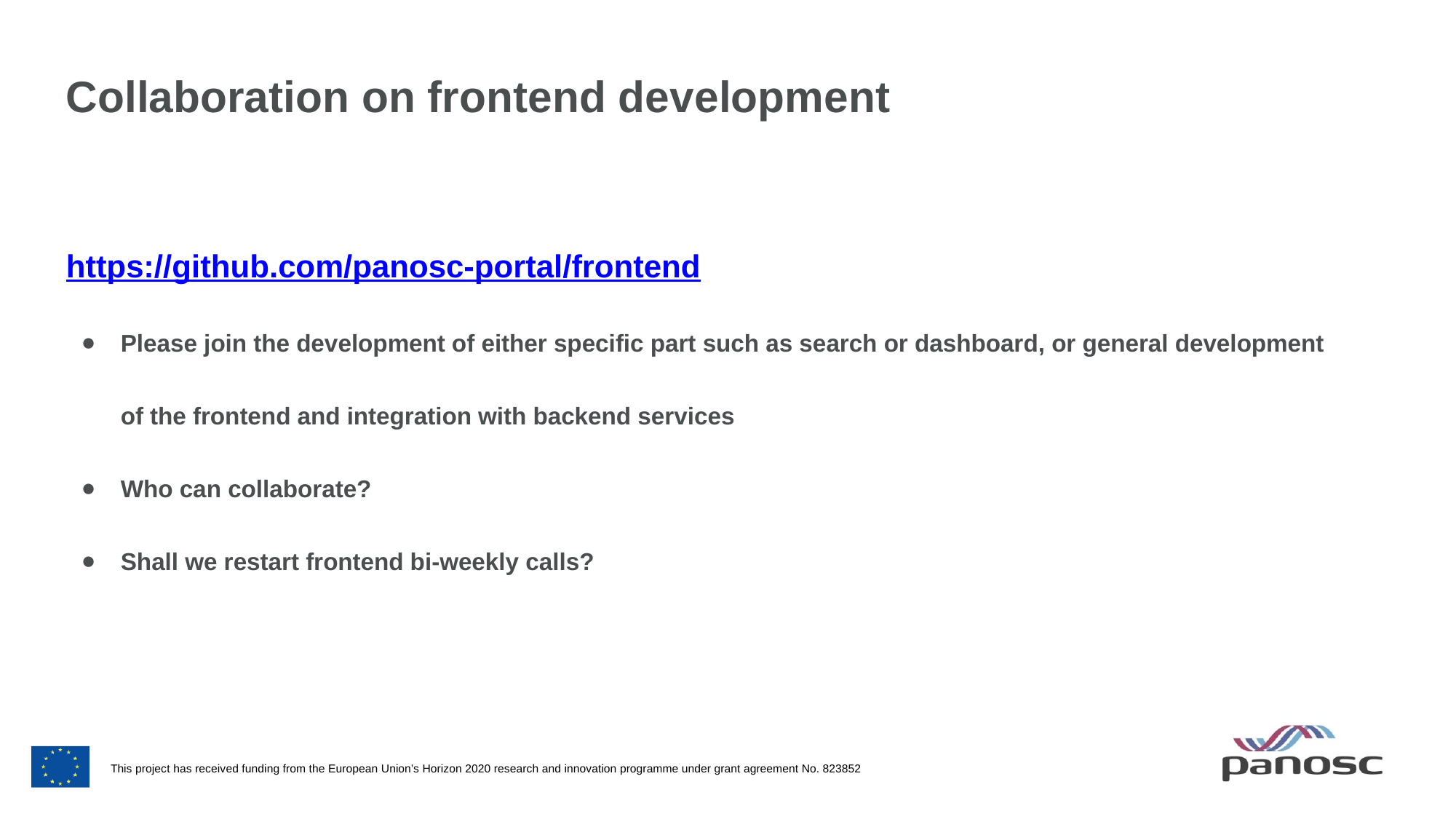

Collaboration on frontend development
https://github.com/panosc-portal/frontend
Please join the development of either specific part such as search or dashboard, or general development of the frontend and integration with backend services
Who can collaborate?
Shall we restart frontend bi-weekly calls?